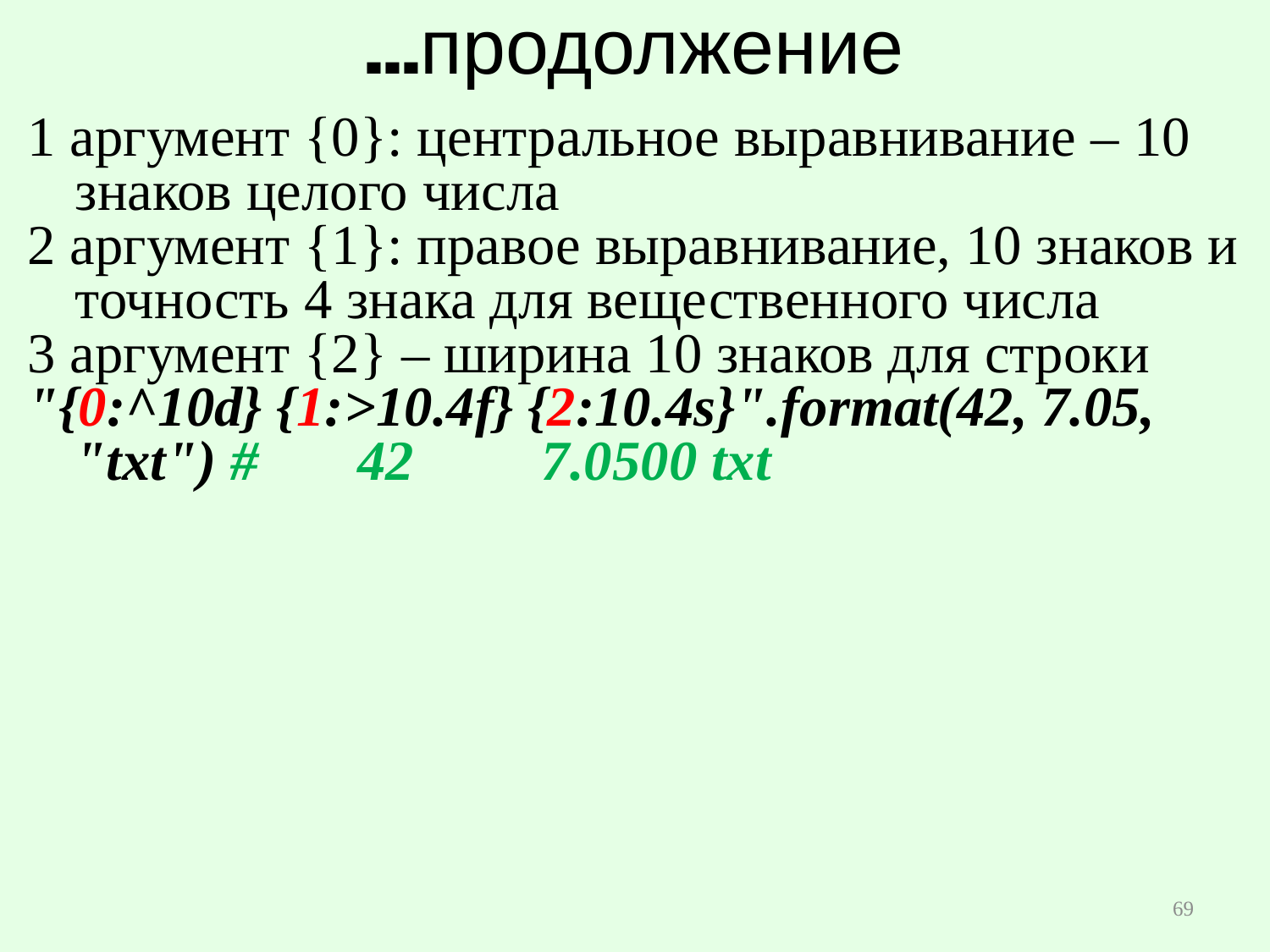

# …продолжение
1 аргумент {0}: центральное выравнивание – 10 знаков целого числа
2 аргумент {1}: правое выравнивание, 10 знаков и точность 4 знака для вещественного числа
3 аргумент {2} – ширина 10 знаков для строки
"{0:^10d} {1:>10.4f} {2:10.4s}".format(42, 7.05, "txt") # 	  42         7.0500 txt
69